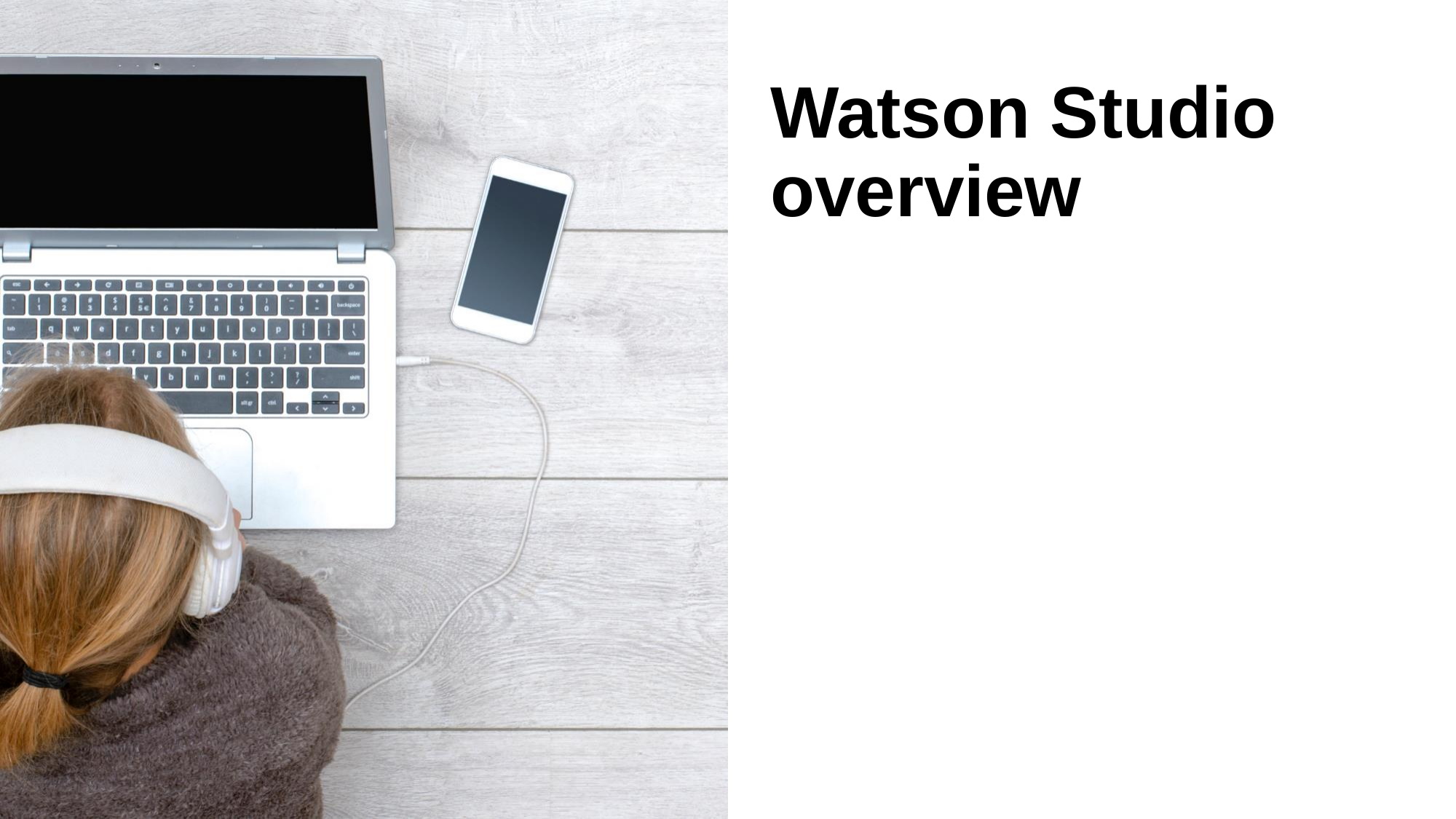

# Watson Studio overview

© Copyright IBM Corporation 2018, 2022